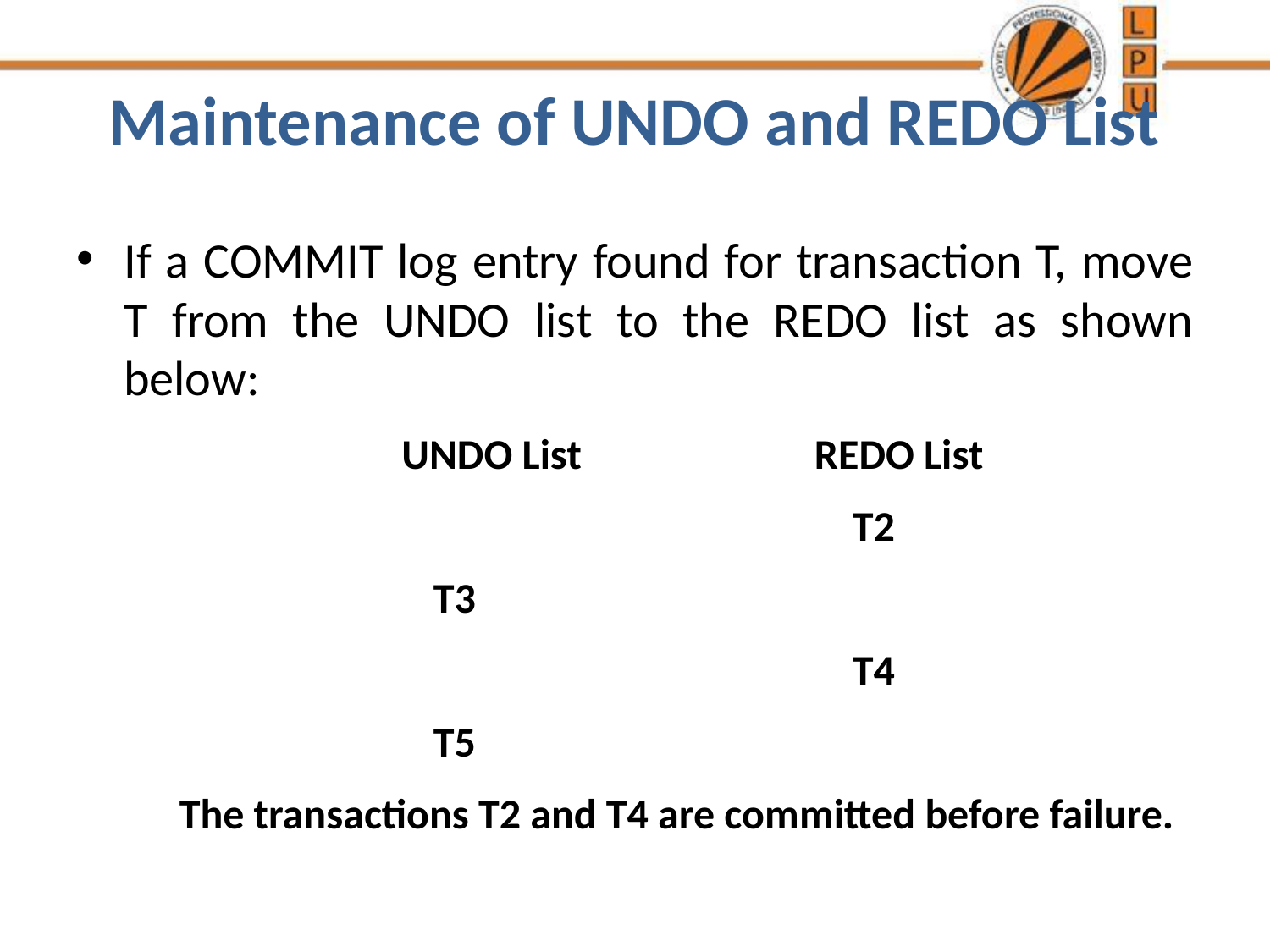

# Maintenance of UNDO and REDO List
If a COMMIT log entry found for transaction T, move T from the UNDO list to the REDO list as shown below:
		          UNDO List		REDO List
						    T2
			T3
						    T4
			T5
	The transactions T2 and T4 are committed before failure.